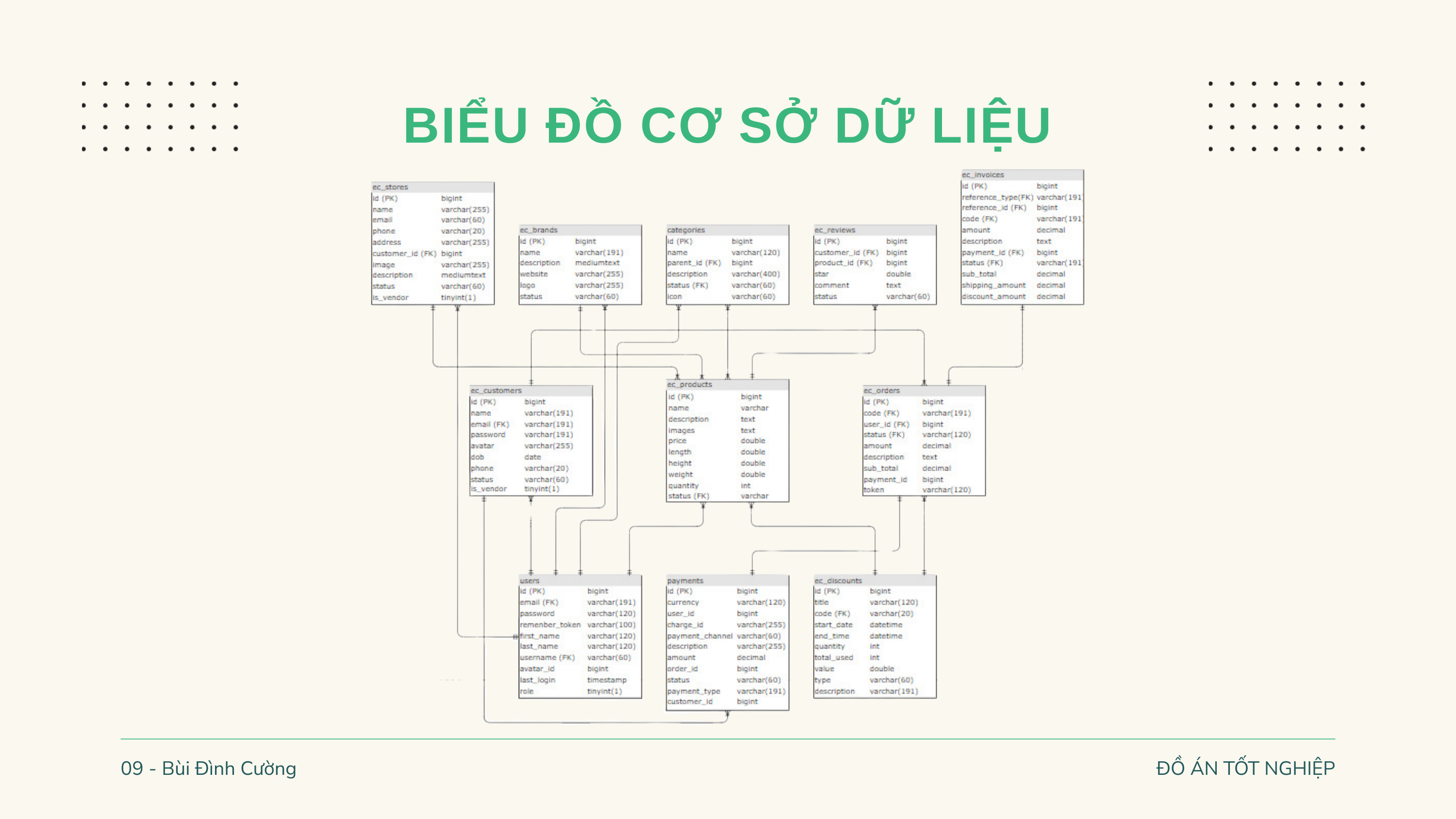

BIỂU ĐỒ CƠ SỞ DỮ LIỆU

09 - Bùi Đình Cường
ĐỒ ÁN TỐT NGHIỆP